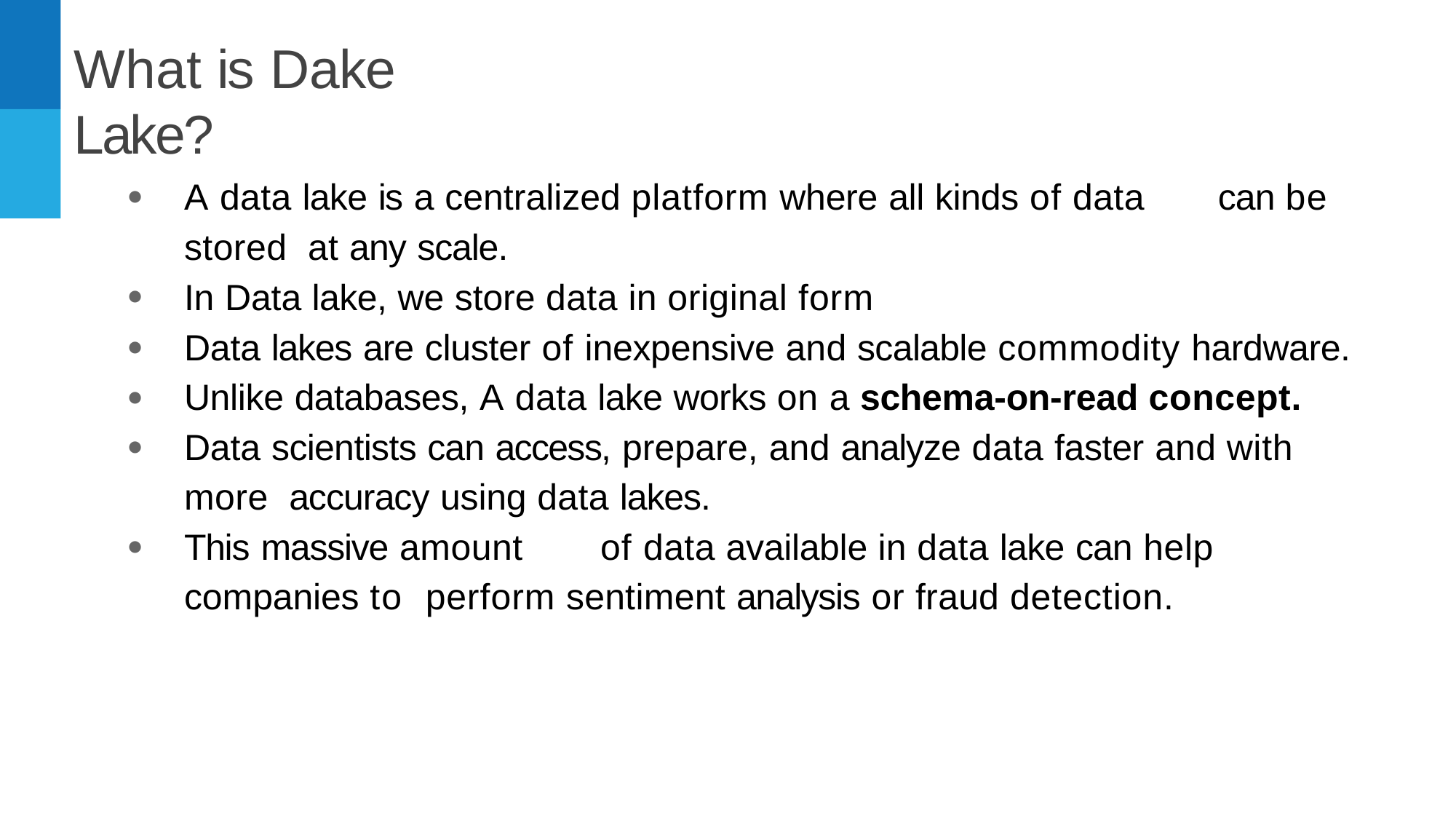

# What is Dake Lake?
A data lake is a centralized platform where all kinds of data	can be stored  at any scale.
In Data lake, we store data in original form
Data lakes are cluster of inexpensive and scalable commodity hardware.
Unlike databases, A data lake works on a schema-on-read concept.
Data scientists can access, prepare, and analyze data faster and with more  accuracy using data lakes.
This massive amount	of data available in data lake can help companies to  perform sentiment analysis or fraud detection.